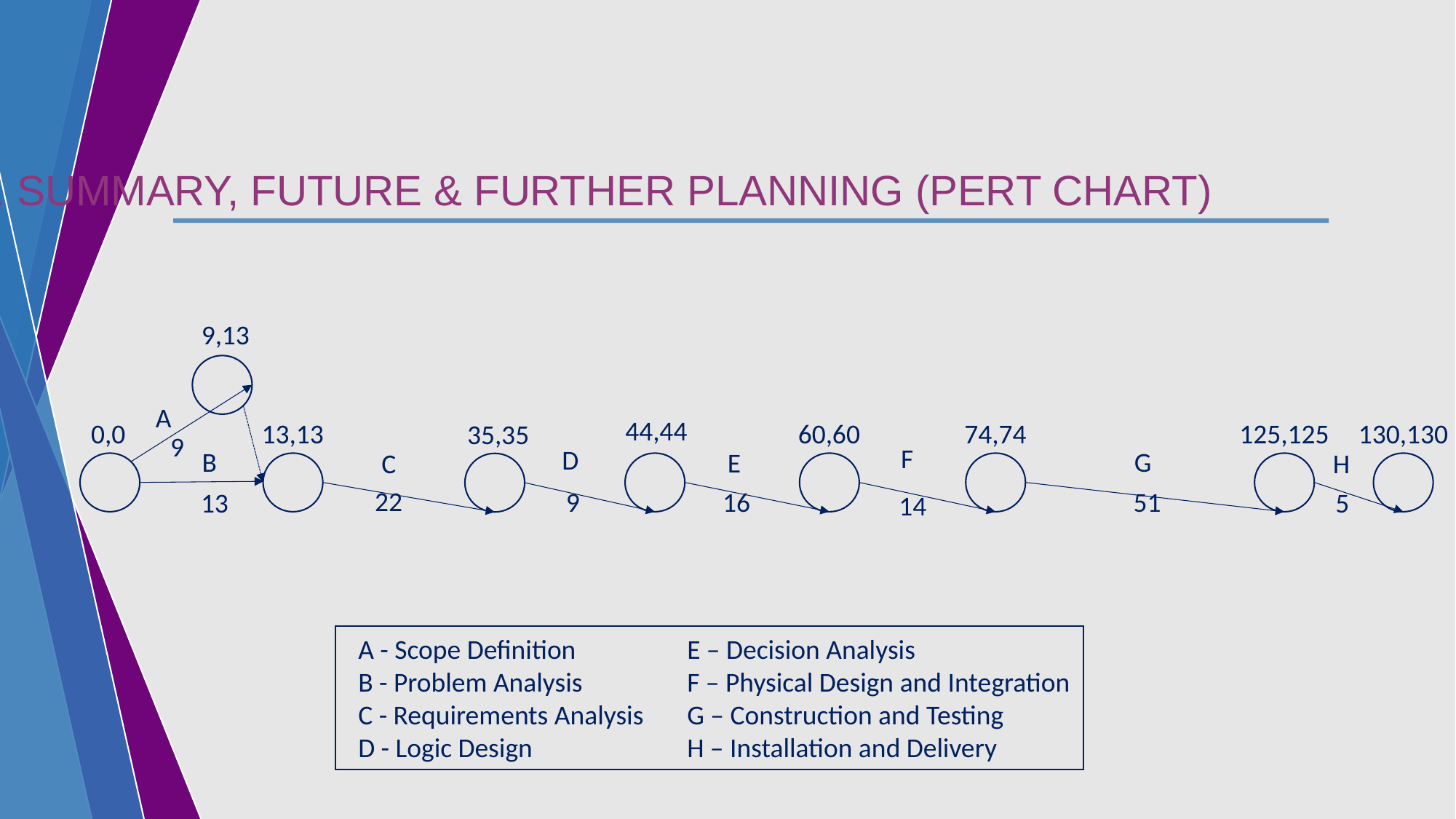

10. SUMMARY, FUTURE & FURTHER PLANNING (PERT CHART)

9,13

A
44,44

0,0

13,13

60,60

74,74

125,125

130,130

35,35

9
F
D
B
G
E
C
H
22
16
51
9
13
5
14

E – Decision Analysis
F – Physical Design and Integration
G – Construction and Testing
H – Installation and Delivery
A - Scope Definition
B - Problem Analysis
C - Requirements Analysis
D - Logic Design